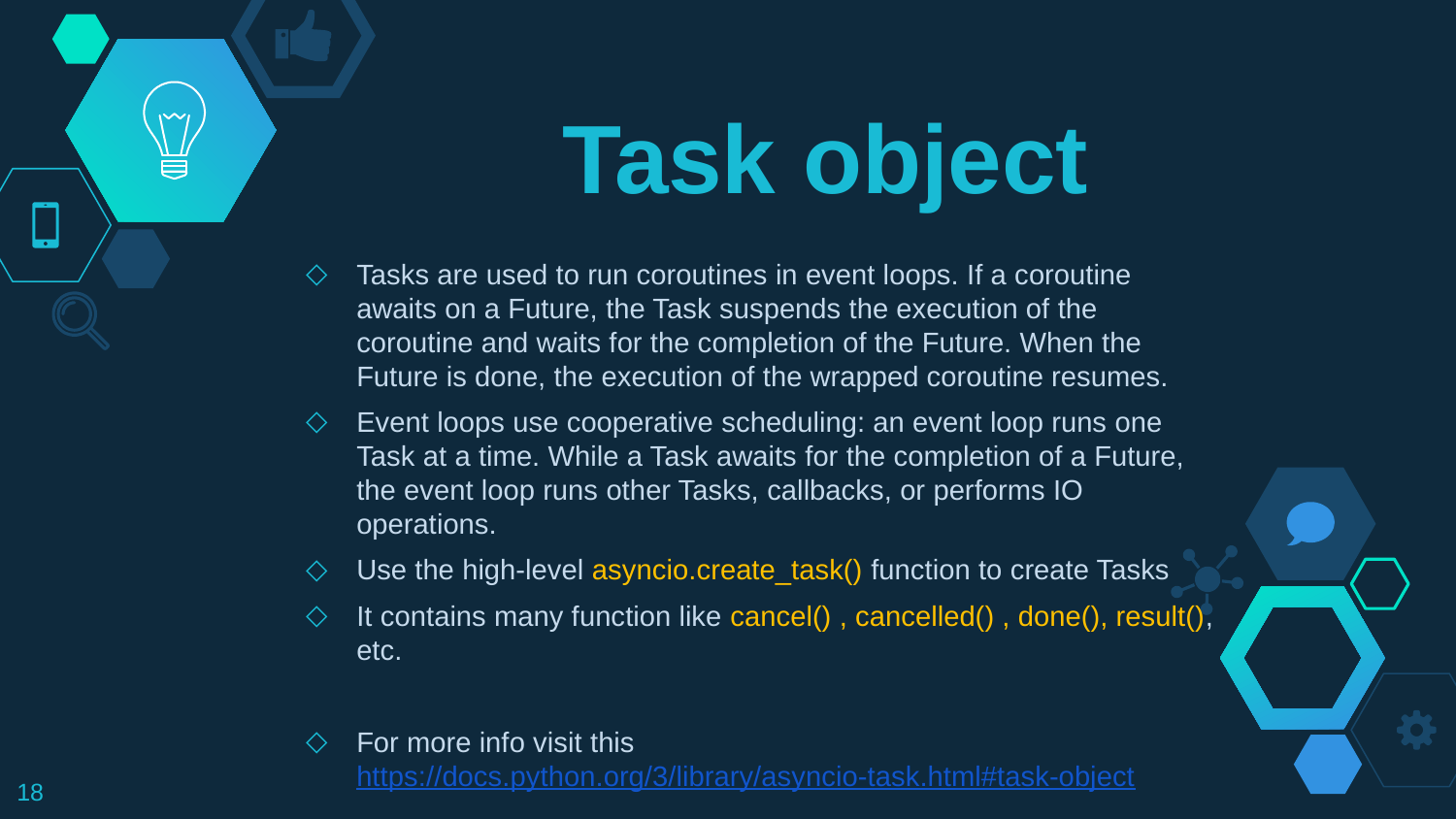

# Task object
Tasks are used to run coroutines in event loops. If a coroutine awaits on a Future, the Task suspends the execution of the coroutine and waits for the completion of the Future. When the Future is done, the execution of the wrapped coroutine resumes.
Event loops use cooperative scheduling: an event loop runs one Task at a time. While a Task awaits for the completion of a Future, the event loop runs other Tasks, callbacks, or performs IO operations.
Use the high-level asyncio.create_task() function to create Tasks
It contains many function like cancel() , cancelled() , done(), result(), etc.

For more info visit this https://docs.python.org/3/library/asyncio-task.html#task-object
18